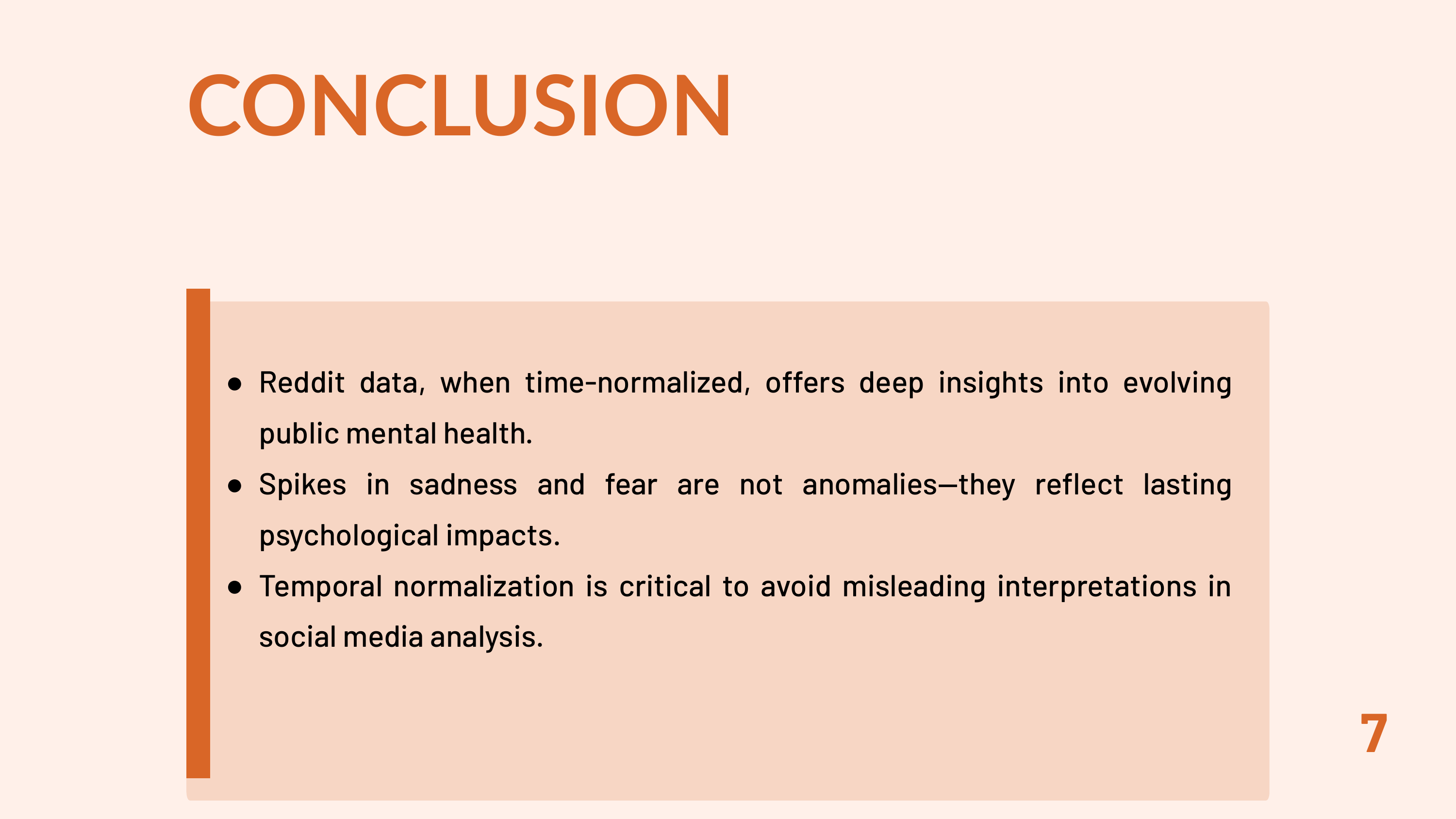

CONCLUSION

Reddit data, when time-normalized, offers deep insights into evolving public mental health.
Spikes in sadness and fear are not anomalies—they reflect lasting psychological impacts.
Temporal normalization is critical to avoid misleading interpretations in social media analysis.
7